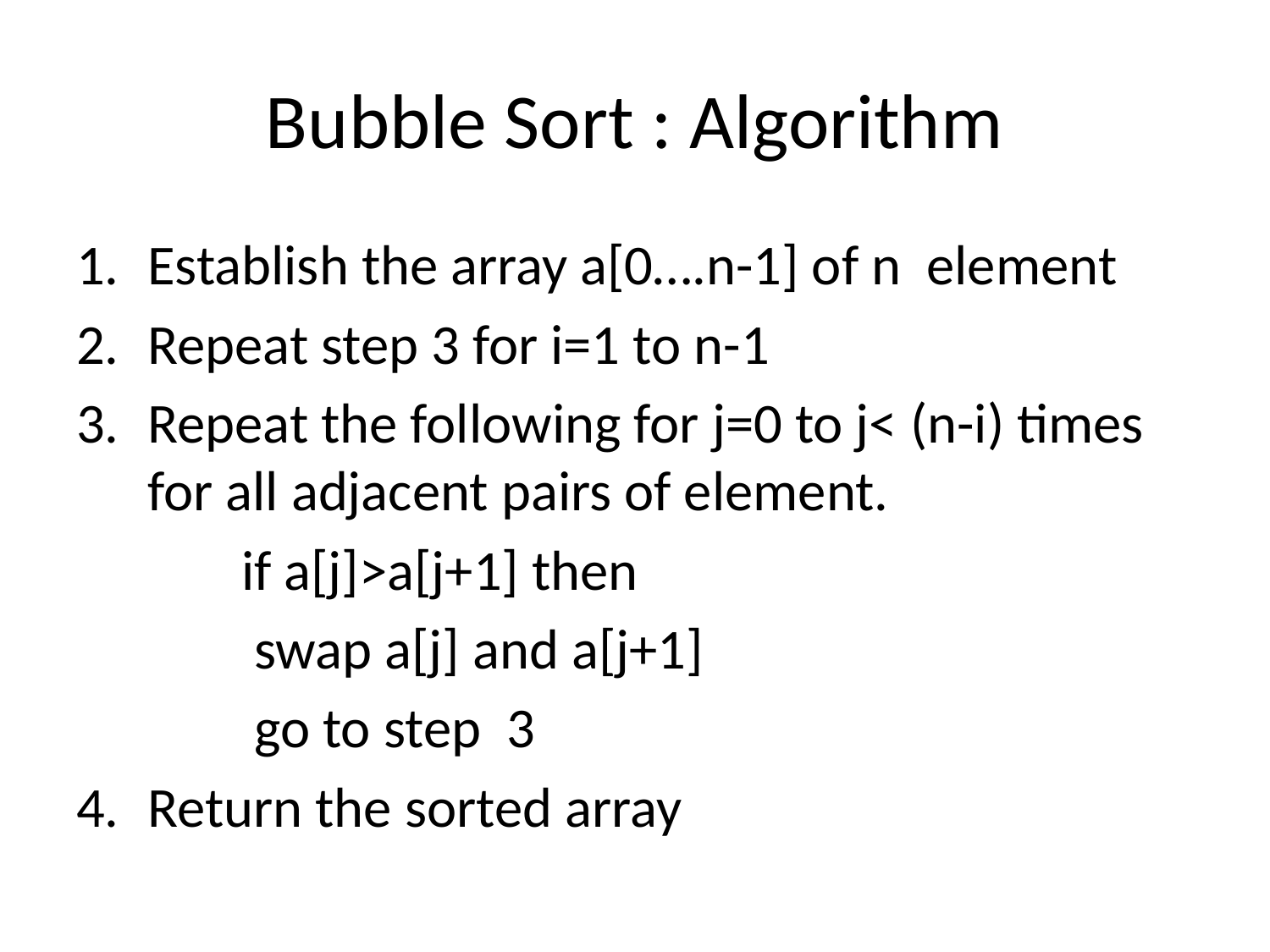

# Bubble Sort : Algorithm
Establish the array a[0….n-1] of n  element
Repeat step 3 for i=1 to n-1
Repeat the following for j=0 to j< (n-i) times for all adjacent pairs of element.
	   if a[j]>a[j+1] then
	    swap a[j] and a[j+1]
	    go to step  3
Return the sorted array